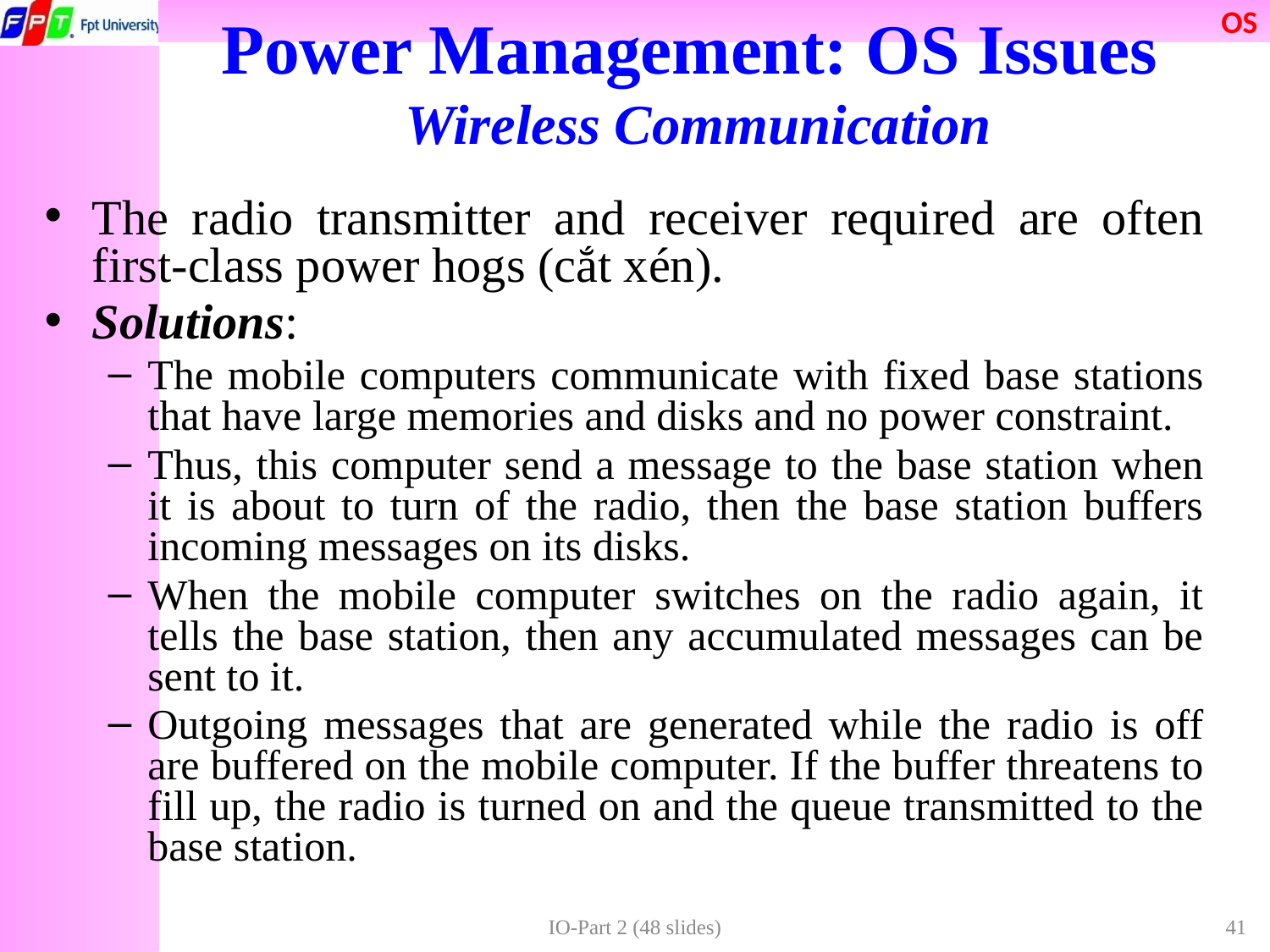

# Power Management: OS Issues Wireless Communication
The radio transmitter and receiver required are often first-class power hogs (cắt xén).
Solutions:
The mobile computers communicate with fixed base stations that have large memories and disks and no power constraint.
Thus, this computer send a message to the base station when it is about to turn of the radio, then the base station buffers incoming messages on its disks.
When the mobile computer switches on the radio again, it tells the base station, then any accumulated messages can be sent to it.
Outgoing messages that are generated while the radio is off are buffered on the mobile computer. If the buffer threatens to fill up, the radio is turned on and the queue transmitted to the base station.
IO-Part 2 (48 slides)
41